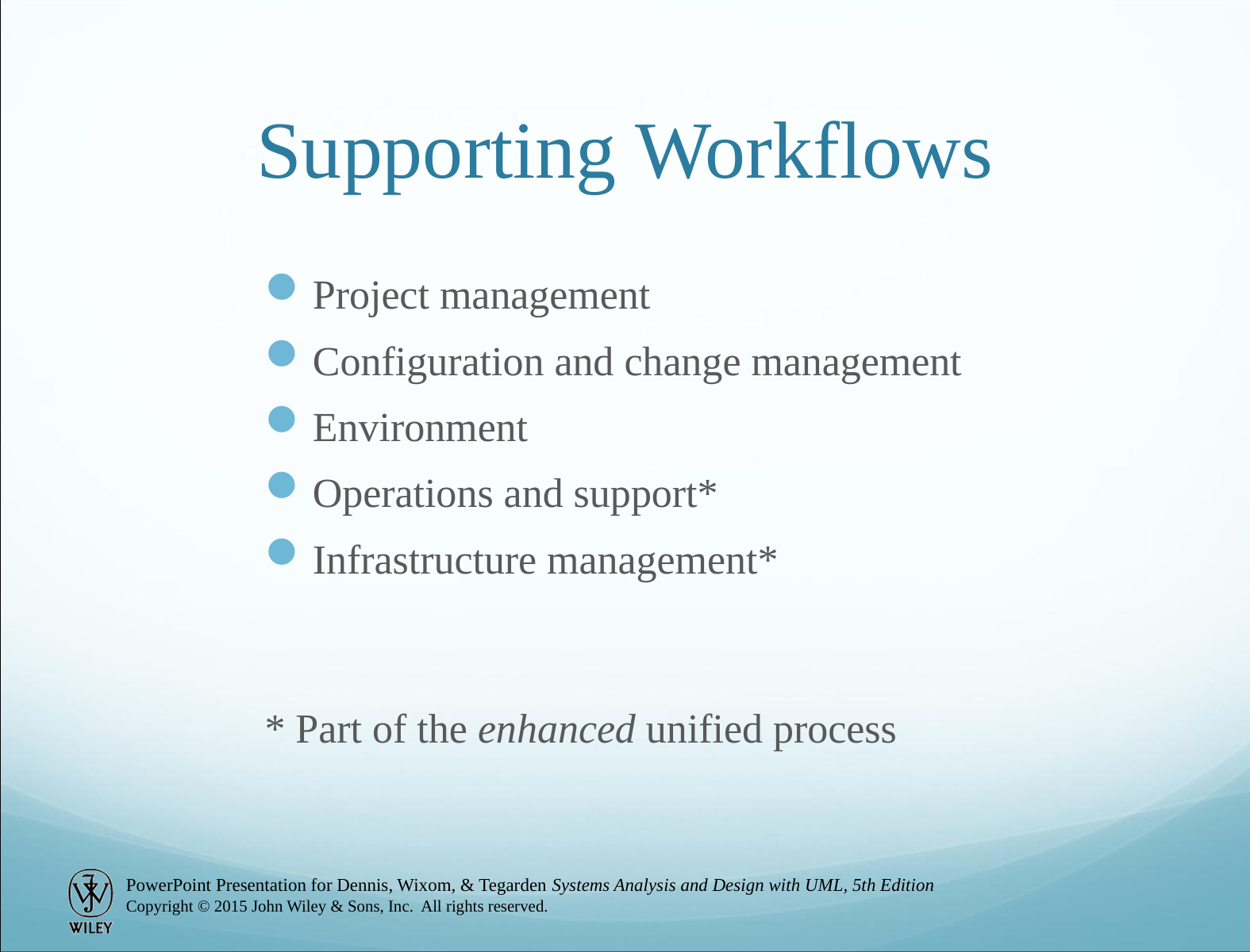

# Supporting Workflows
Project management
Configuration and change management
Environment
Operations and support*
Infrastructure management*

* Part of the enhanced unified process